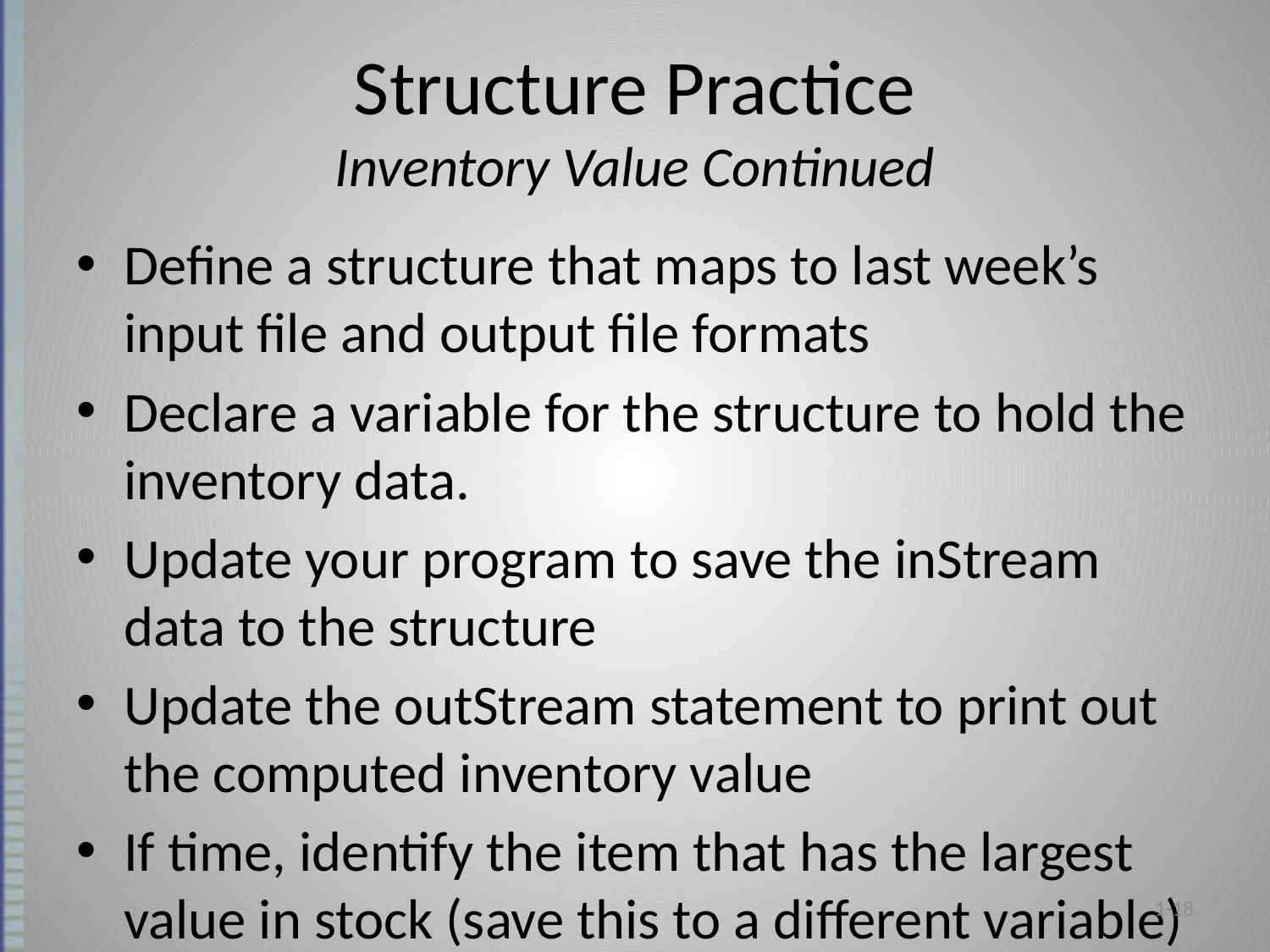

# Structure Practice Inventory Value Continued
Define a structure that maps to last week’s input file and output file formats
Declare a variable for the structure to hold the inventory data.
Update your program to save the inStream data to the structure
Update the outStream statement to print out the computed inventory value
If time, identify the item that has the largest value in stock (save this to a different variable)
1-18